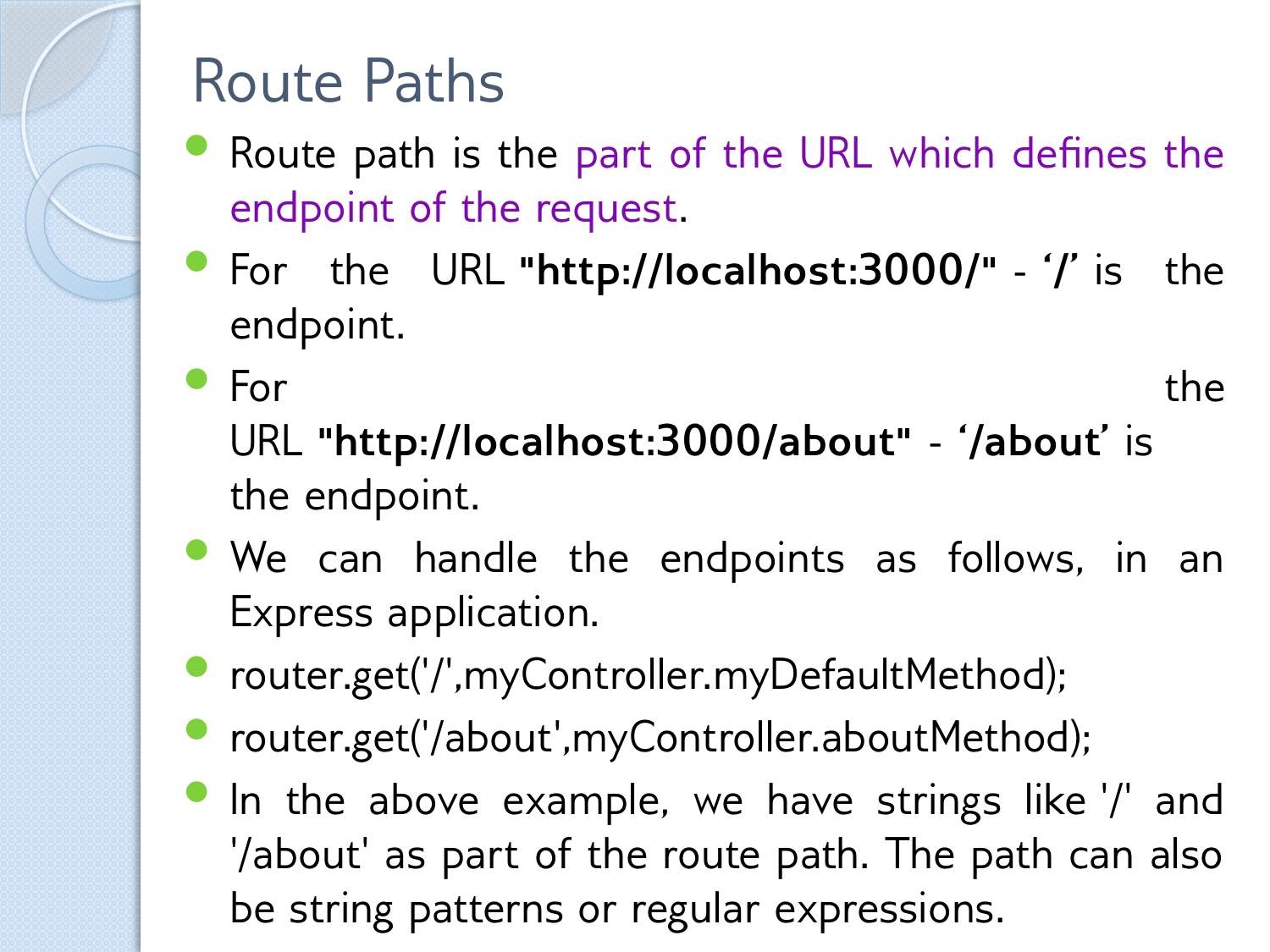

# Route Paths
Route path is the part of the URL which defines the endpoint of the request.
For the URL "http://localhost:3000/" - ‘/’ is the endpoint.
For the URL "http://localhost:3000/about" - ‘/about’ is the endpoint.
We can handle the endpoints as follows, in an Express application.
router.get('/',myController.myDefaultMethod);
router.get('/about',myController.aboutMethod);
In the above example, we have strings like '/' and '/about' as part of the route path. The path can also be string patterns or regular expressions.